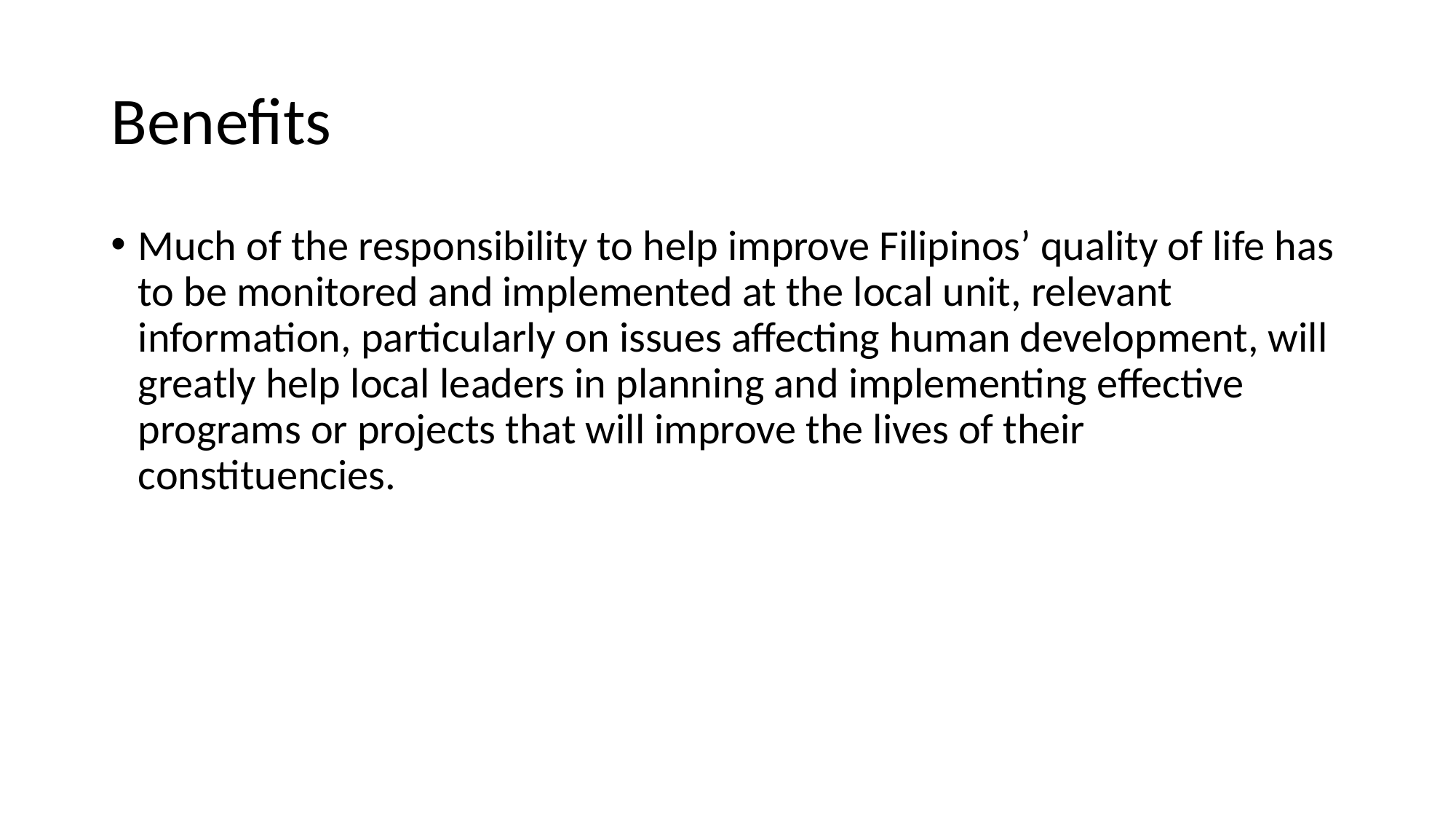

# Benefits
Much of the responsibility to help improve Filipinos’ quality of life has to be monitored and implemented at the local unit, relevant information, particularly on issues affecting human development, will greatly help local leaders in planning and implementing effective programs or projects that will improve the lives of their constituencies.